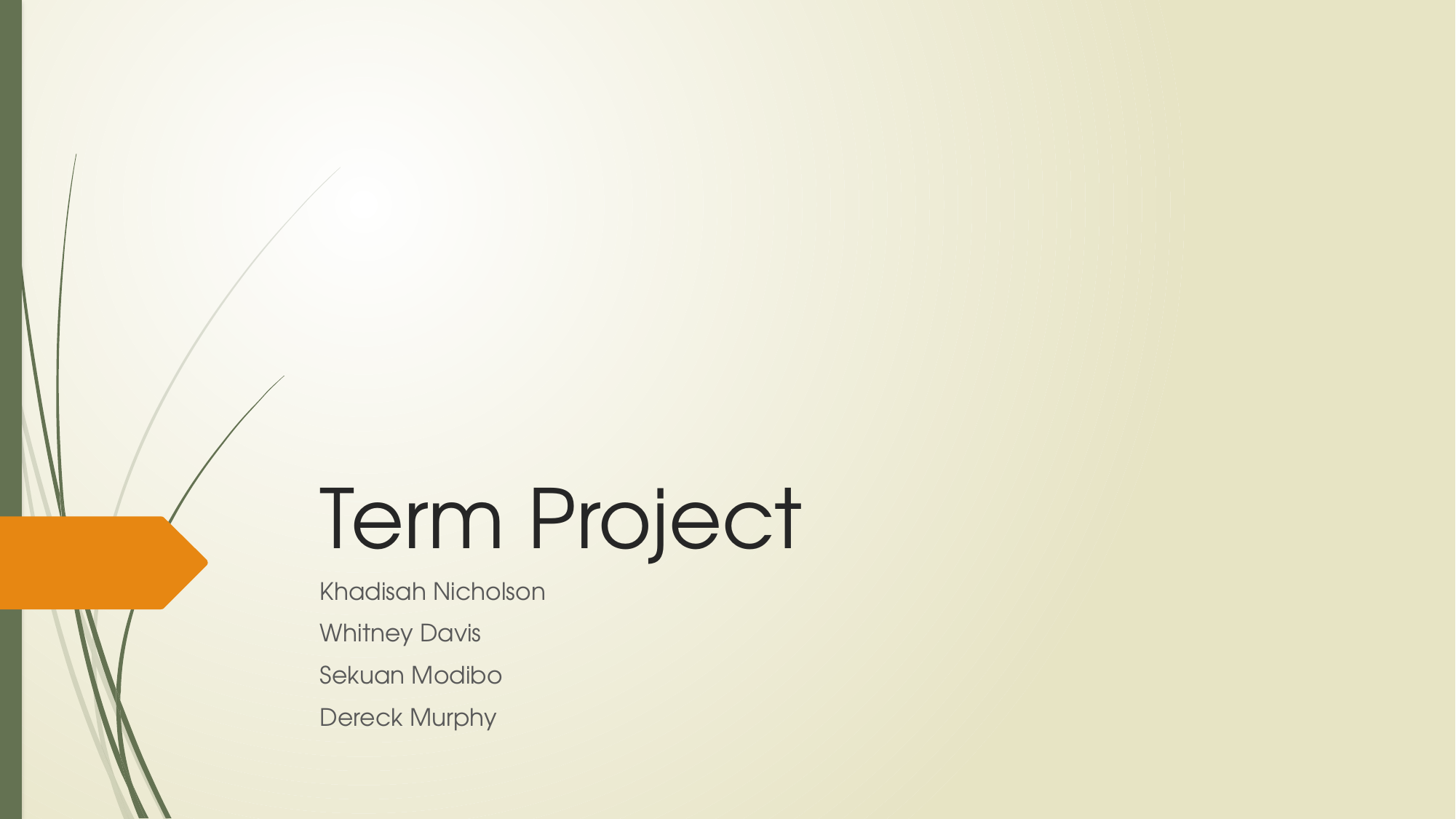

# Term Project
Khadisah Nicholson
Whitney Davis
Sekuan Modibo
Dereck Murphy